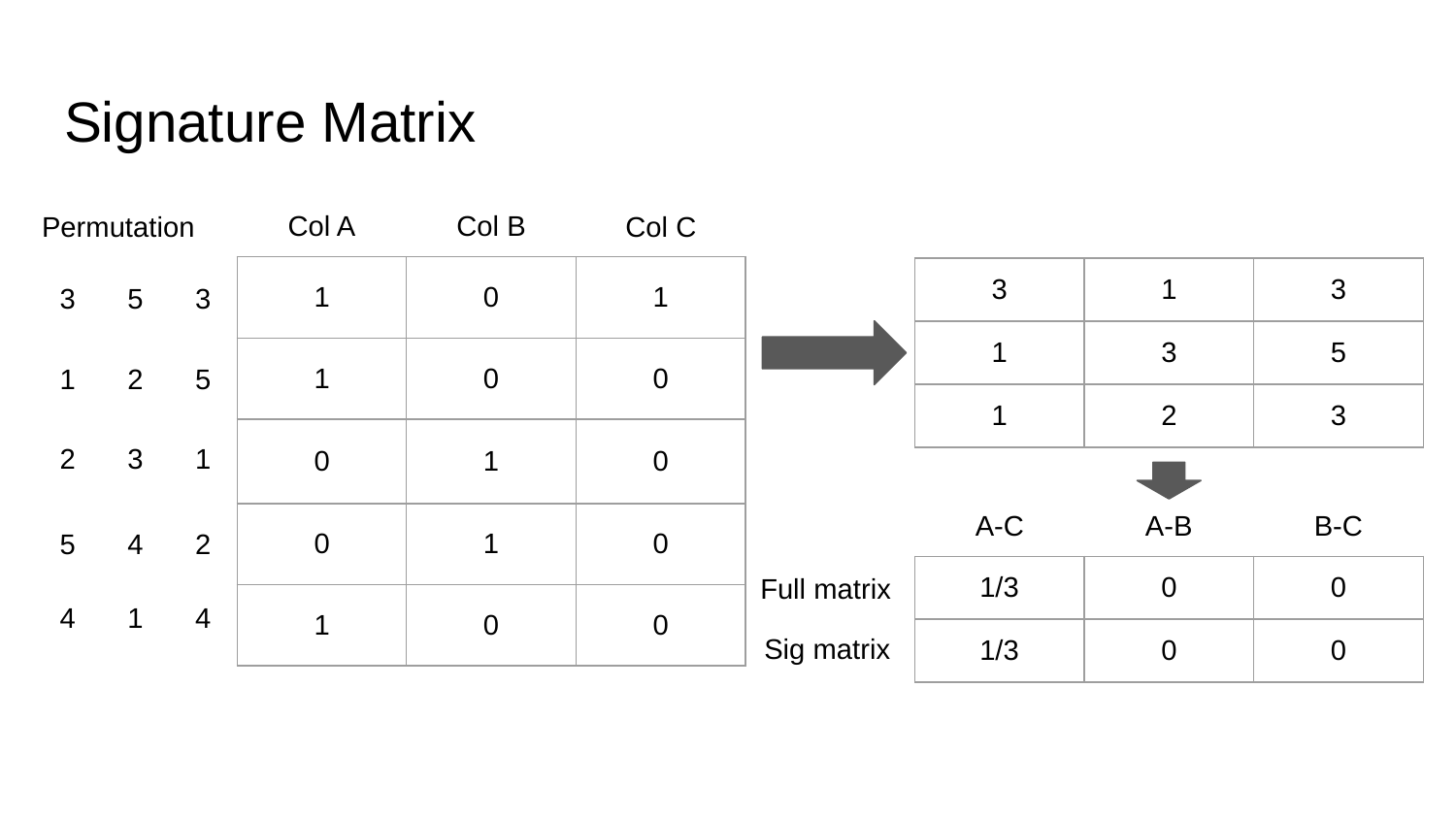

# Signature Matrix
Col A
Col B
Permutation
Col C
| 1 | 0 | 1 |
| --- | --- | --- |
| 1 | 0 | 0 |
| 0 | 1 | 0 |
| 0 | 1 | 0 |
| 1 | 0 | 0 |
3
5
3
| 3 | 1 | 3 |
| --- | --- | --- |

| 1 | 3 | 5 |
| --- | --- | --- |
1
2
5
| 1 | 2 | 3 |
| --- | --- | --- |
2
3
1

A-C
A-B
B-C
5
4
2
Full matrix
| 1/3 | 0 | 0 |
| --- | --- | --- |
| 1/3 | 0 | 0 |
4
1
4
Sig matrix